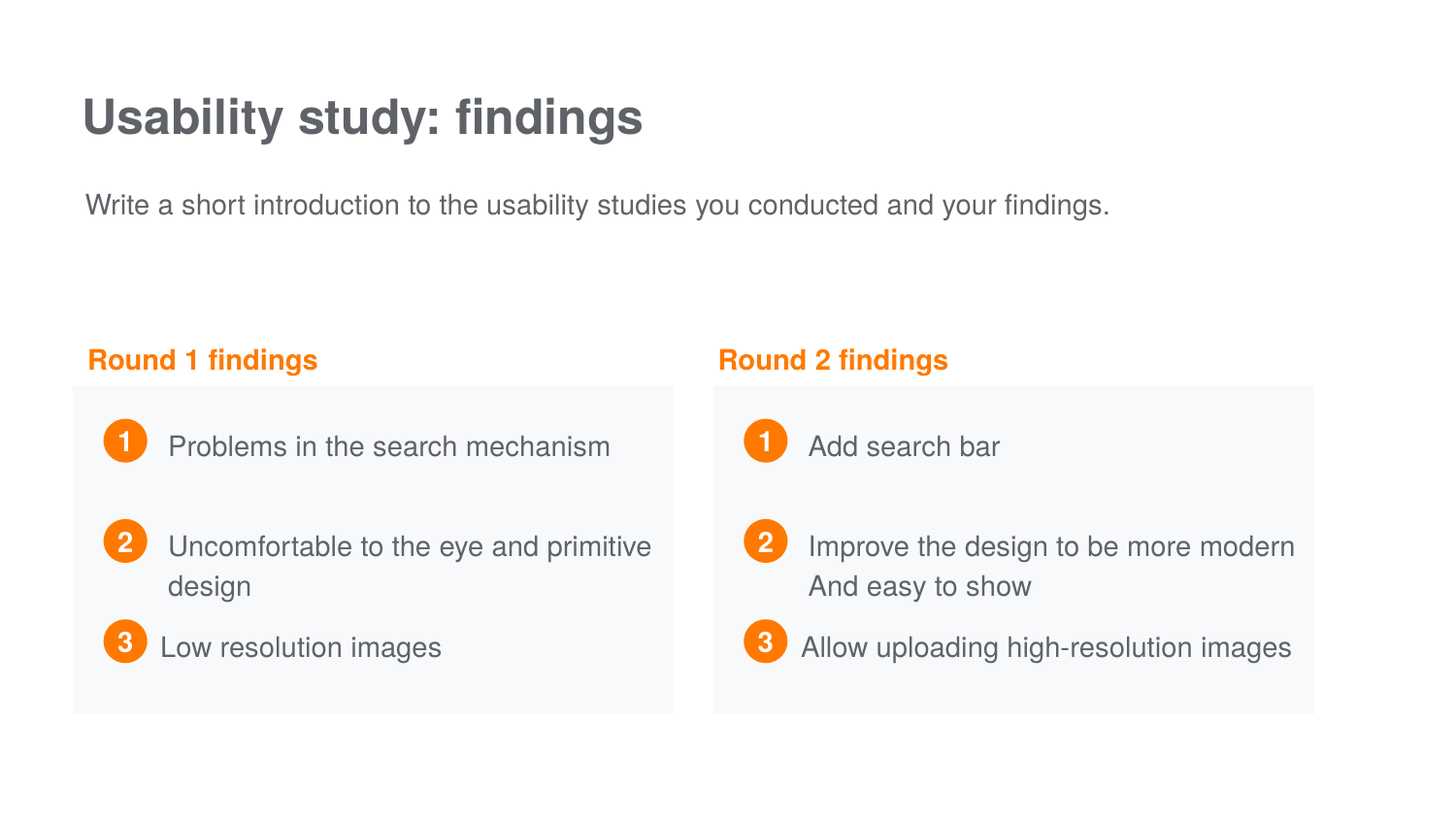

Usability study: findings
Write a short introduction to the usability studies you conducted and your findings.

Round 1 findings
Round 2 findings

Problems in the search mechanism
Add search bar
1
1
Uncomfortable to the eye and primitive design
Improve the design to be more modern
And easy to show
2
2
Low resolution images
Allow uploading high-resolution images
3
3